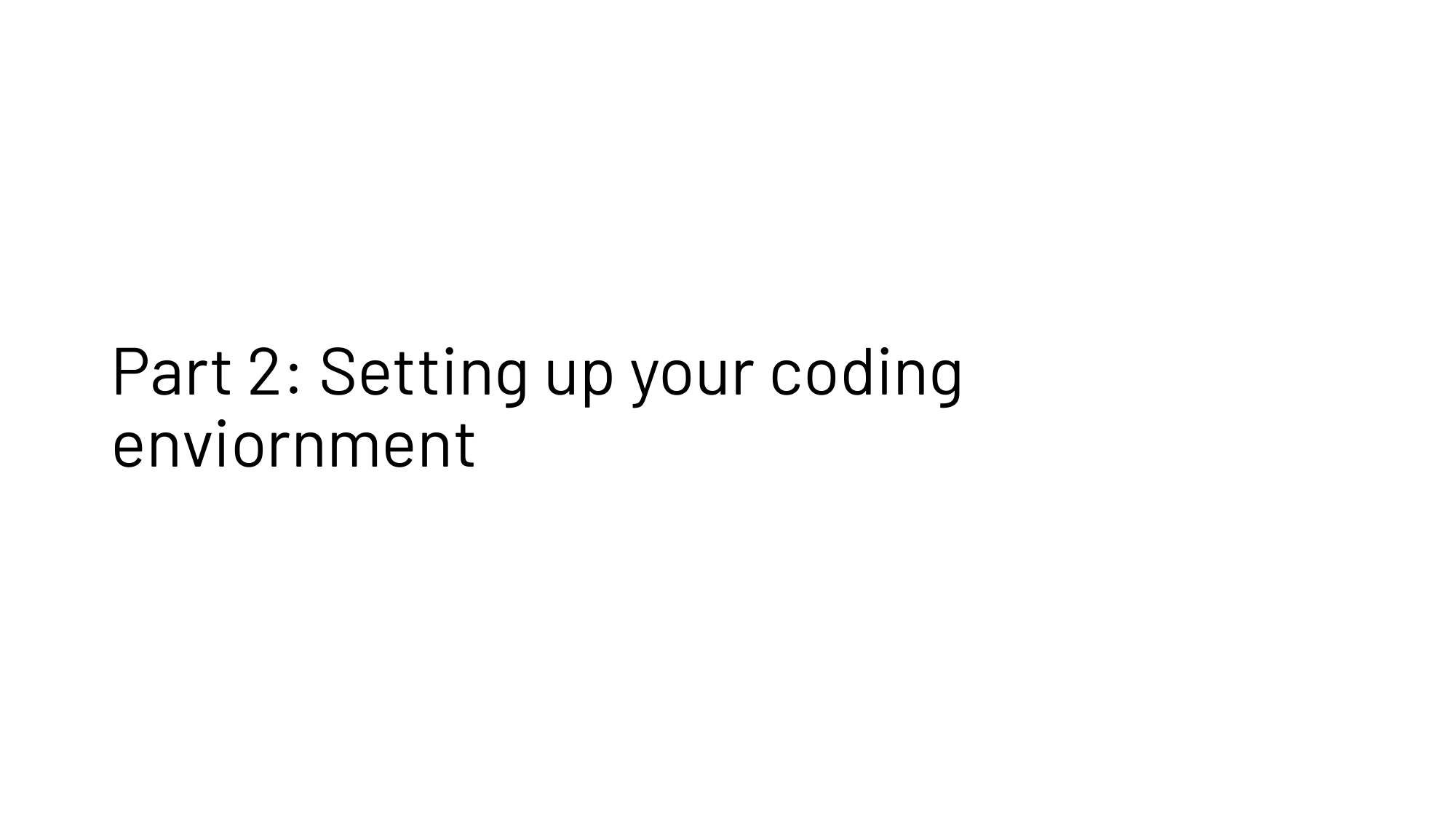

# Part 2: Setting up your coding enviornment